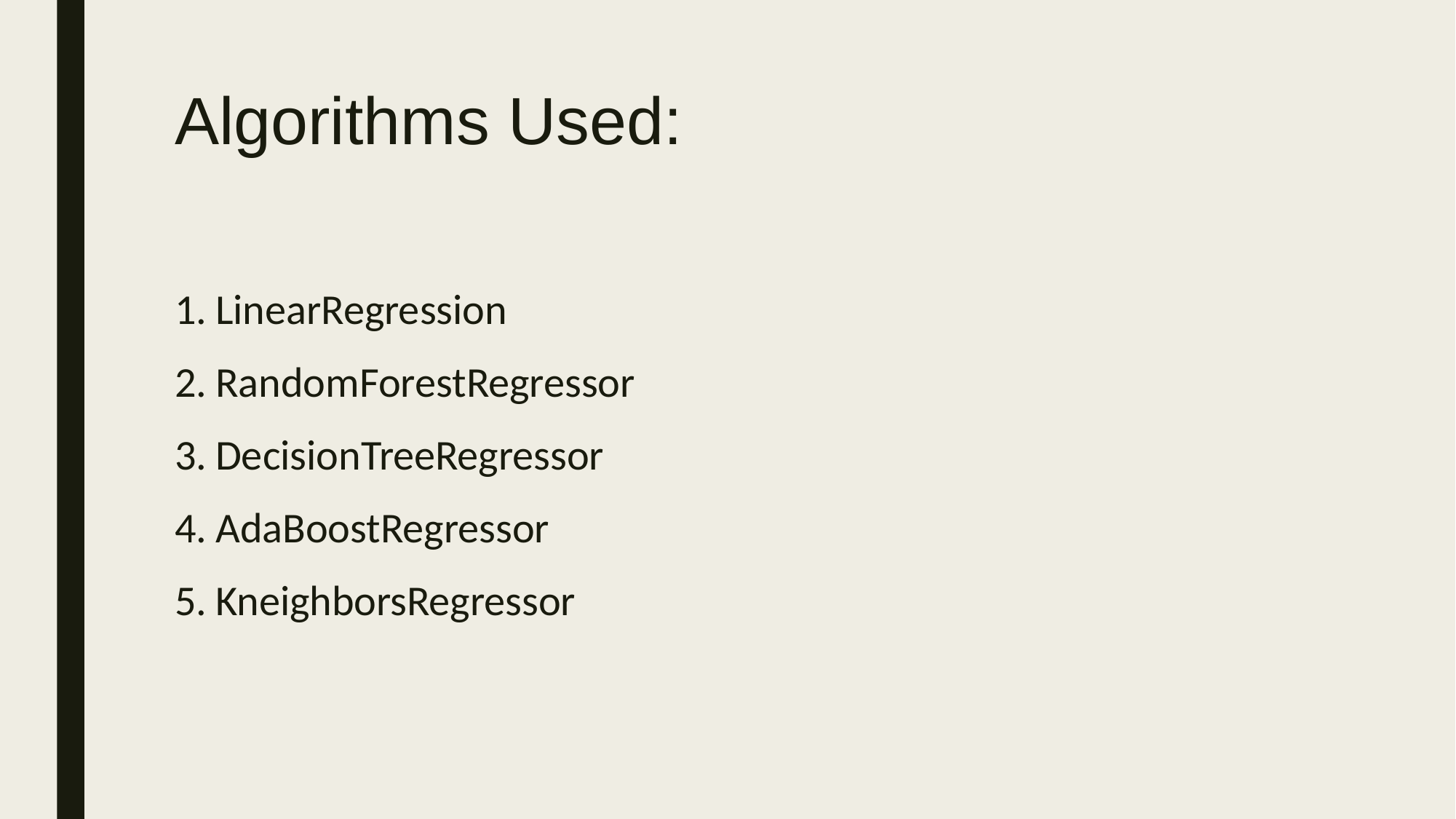

# Algorithms Used:
LinearRegression
RandomForestRegressor
DecisionTreeRegressor
AdaBoostRegressor
KneighborsRegressor